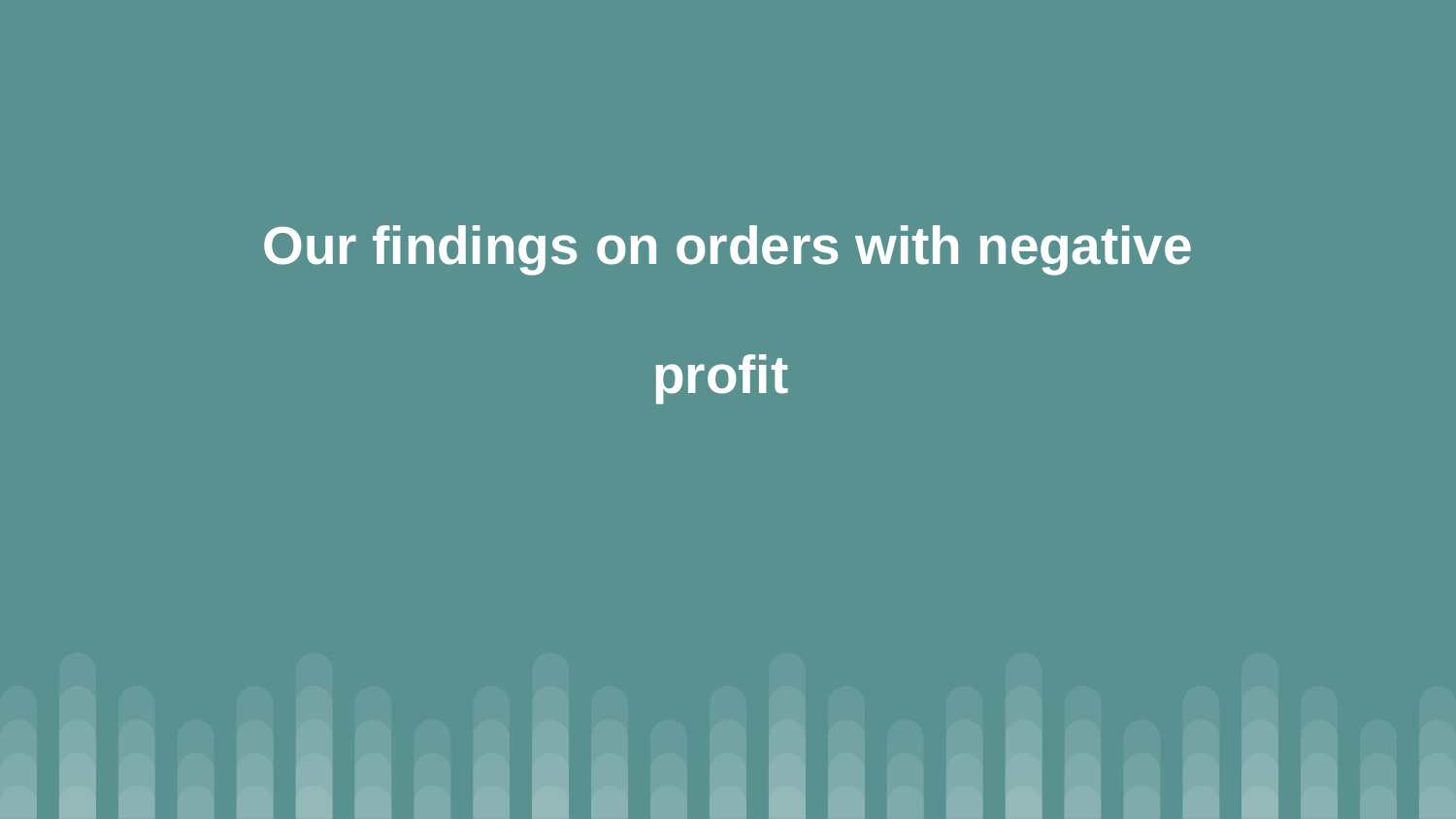

# Our findings on orders with negative profit